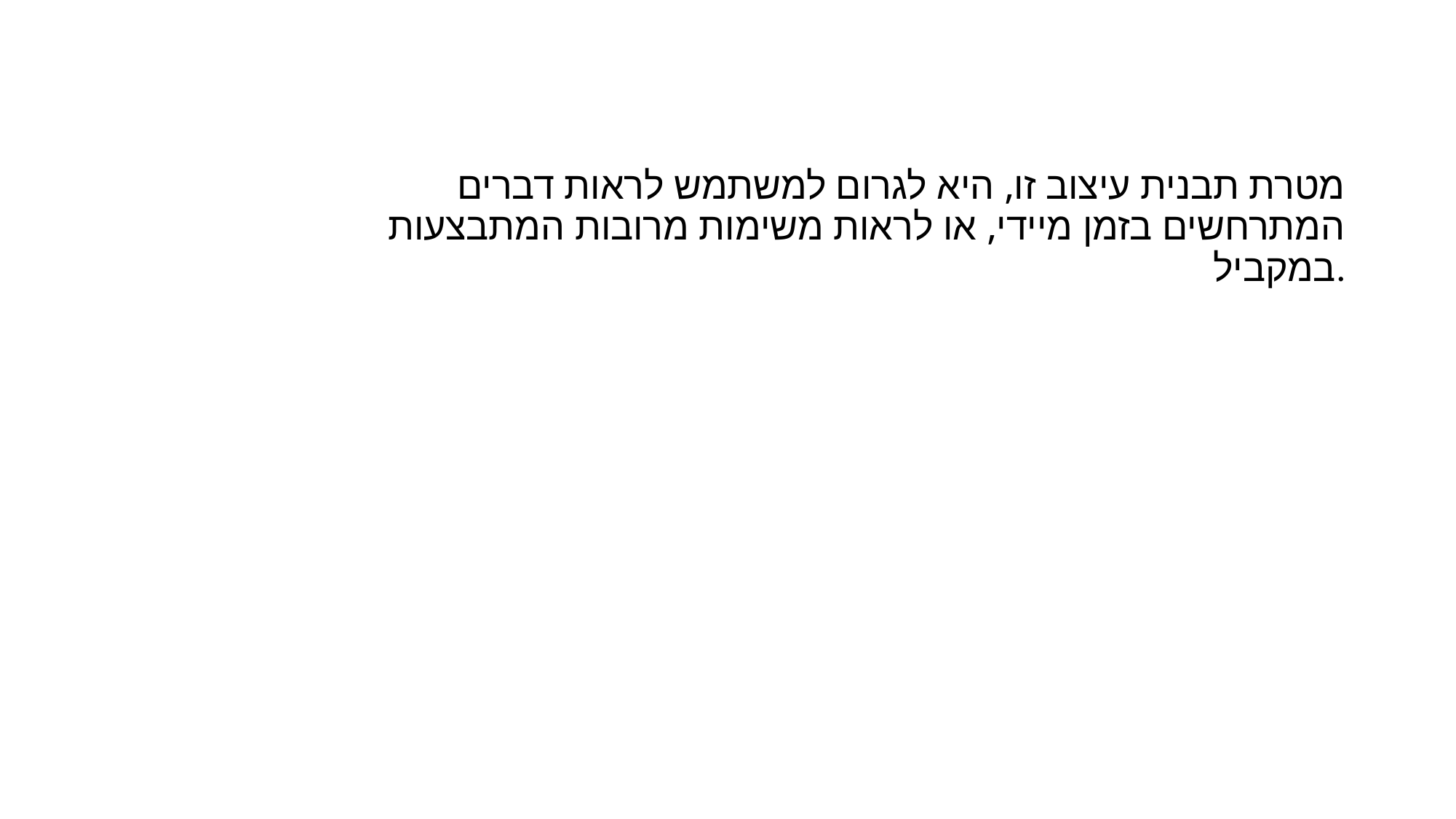

# מטרת תבנית עיצוב זו, היא לגרום למשתמש לראות דברים המתרחשים בזמן מיידי, או לראות משימות מרובות המתבצעות במקביל.